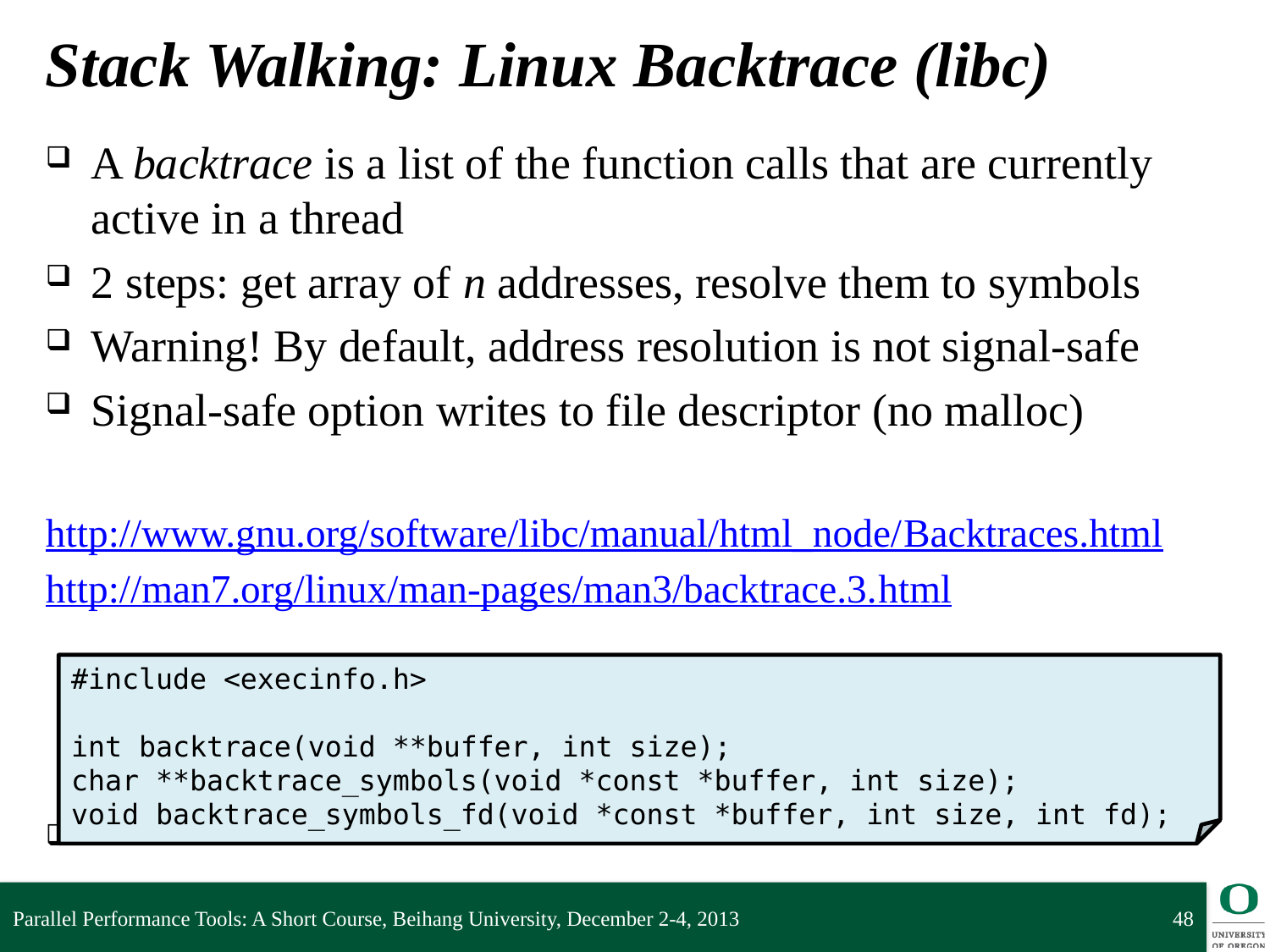

# Stack Walking: Linux Backtrace (libc)
A backtrace is a list of the function calls that are currently active in a thread
2 steps: get array of n addresses, resolve them to symbols
Warning! By default, address resolution is not signal-safe
Signal-safe option writes to file descriptor (no malloc)

http://www.gnu.org/software/libc/manual/html_node/Backtraces.html
http://man7.org/linux/man-pages/man3/backtrace.3.html

#include <execinfo.h>

int backtrace(void **buffer, int size);
char **backtrace_symbols(void *const *buffer, int size);
void backtrace_symbols_fd(void *const *buffer, int size, int fd);
Parallel Performance Tools: A Short Course, Beihang University, December 2-4, 2013
48